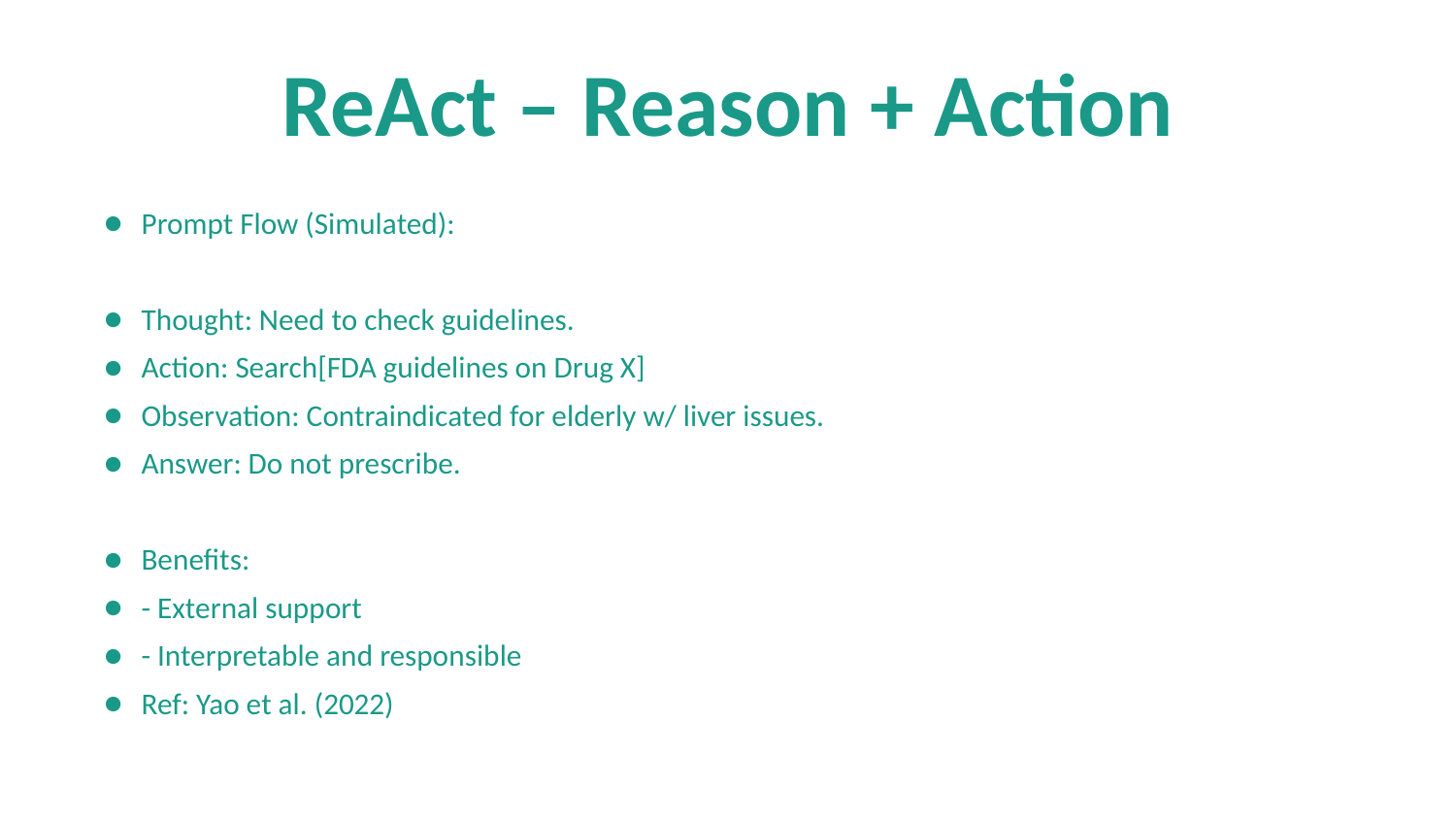

# ReAct – Reason + Action
Prompt Flow (Simulated):

Thought: Need to check guidelines.
Action: Search[FDA guidelines on Drug X]
Observation: Contraindicated for elderly w/ liver issues.
Answer: Do not prescribe.

Benefits:
- External support
- Interpretable and responsible
Ref: Yao et al. (2022)